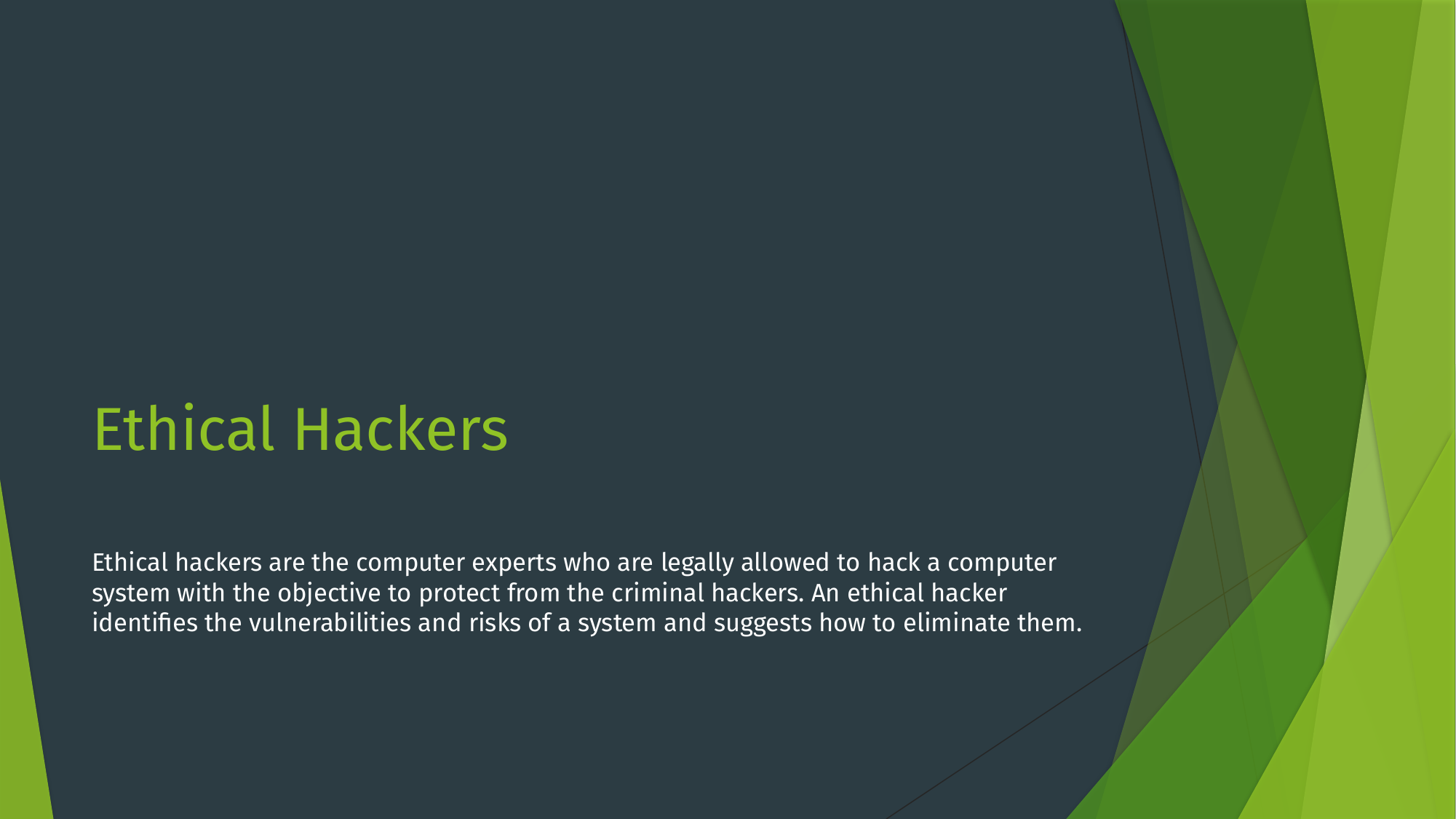

# Ethical Hackers
Ethical hackers are the computer experts who are legally allowed to hack a computer system with the objective to protect from the criminal hackers. An ethical hacker identifies the vulnerabilities and risks of a system and suggests how to eliminate them.